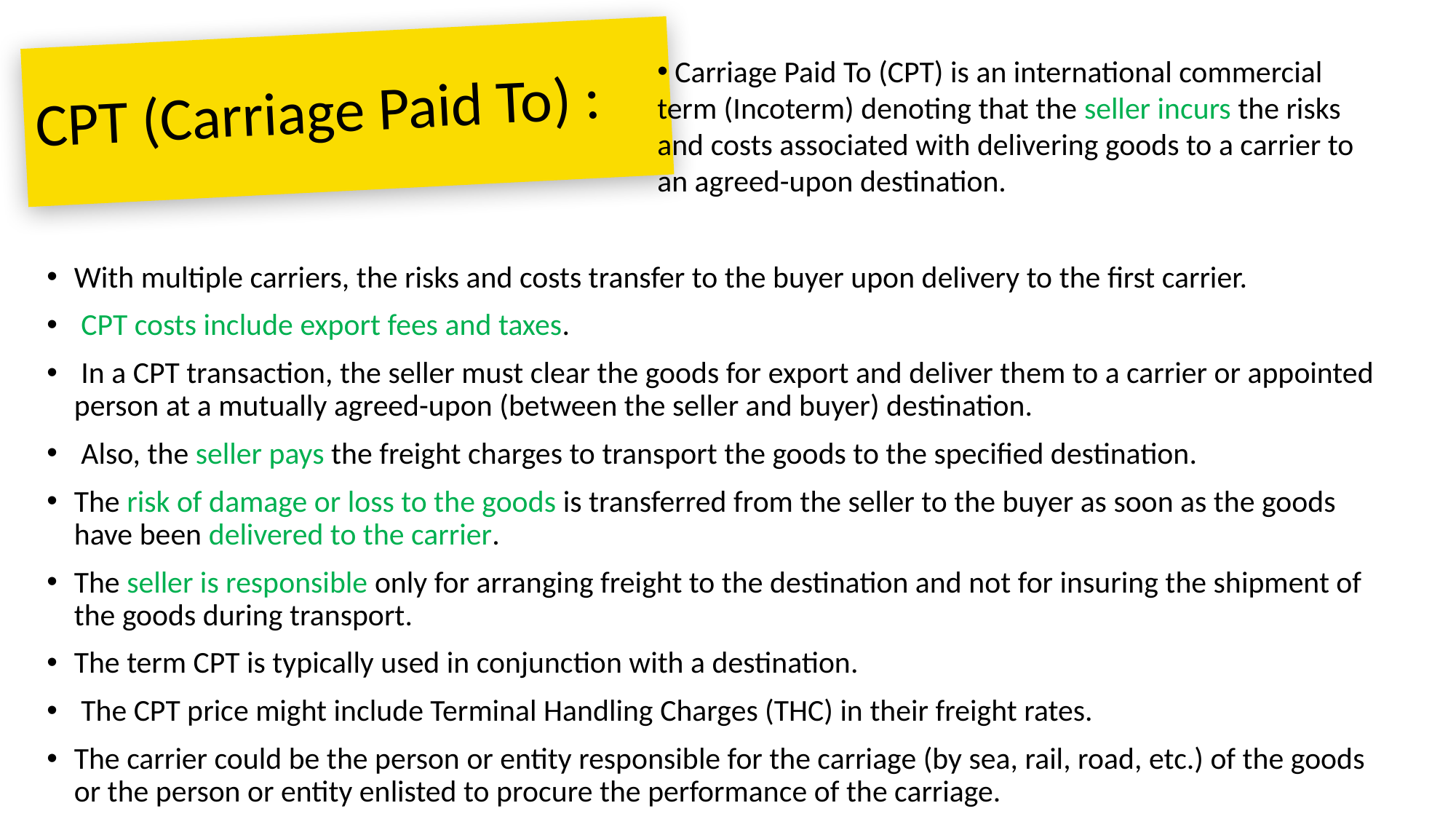

CPT (Carriage Paid To) :
 Carriage Paid To (CPT) is an international commercial term (Incoterm) denoting that the seller incurs the risks and costs associated with delivering goods to a carrier to an agreed-upon destination.
With multiple carriers, the risks and costs transfer to the buyer upon delivery to the first carrier.
 CPT costs include export fees and taxes.
 In a CPT transaction, the seller must clear the goods for export and deliver them to a carrier or appointed person at a mutually agreed-upon (between the seller and buyer) destination.
 Also, the seller pays the freight charges to transport the goods to the specified destination.
The risk of damage or loss to the goods is transferred from the seller to the buyer as soon as the goods have been delivered to the carrier.
The seller is responsible only for arranging freight to the destination and not for insuring the shipment of the goods during transport.
The term CPT is typically used in conjunction with a destination.
 The CPT price might include Terminal Handling Charges (THC) in their freight rates.
The carrier could be the person or entity responsible for the carriage (by sea, rail, road, etc.) of the goods or the person or entity enlisted to procure the performance of the carriage.